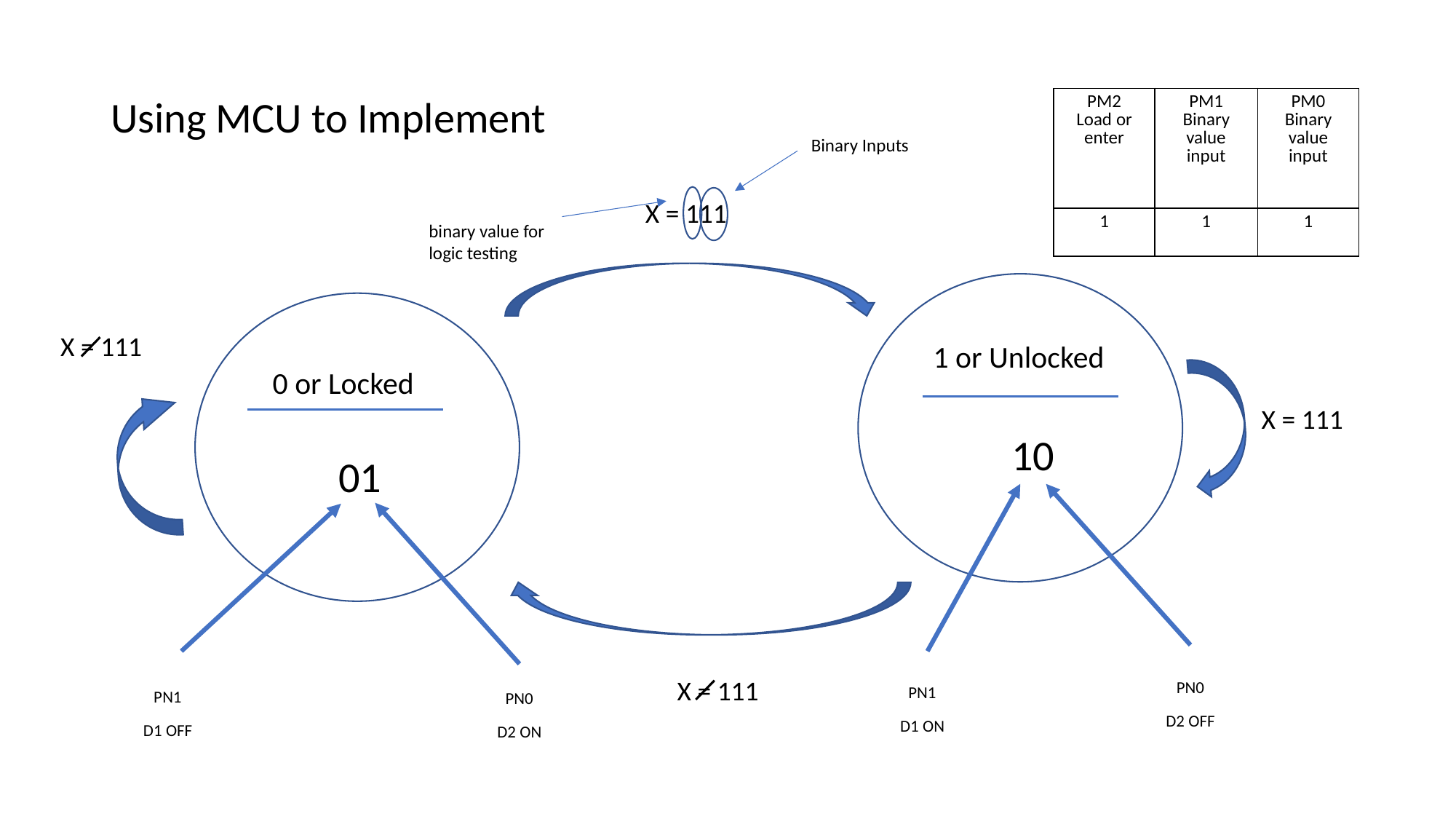

# Using MCU to Implement
| PM2 Load or enter | PM1 Binary value input | PM0 Binary value input |
| --- | --- | --- |
| 1 | 1 | 1 |

Binary Inputs

X = 111
binary value for logic testing

X = 111
1 or Unlocked
0 or Locked

X = 111

10
01
X = 111
PN0
D2 OFF
PN1
D1 ON
PN1
D1 OFF
PN0
D2 ON